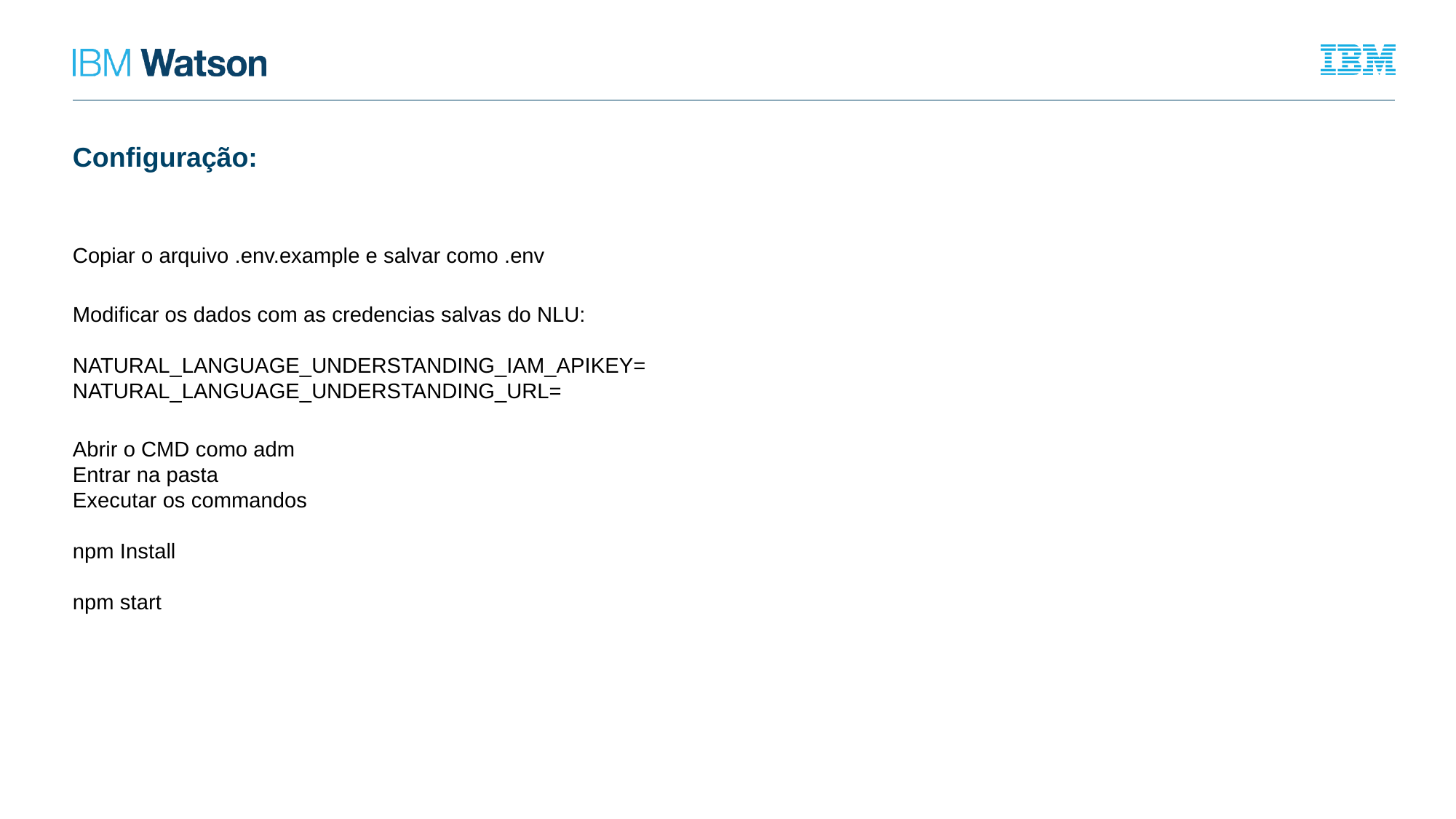

Configuração:
Copiar o arquivo .env.example e salvar como .env
Modificar os dados com as credencias salvas do NLU:

NATURAL_LANGUAGE_UNDERSTANDING_IAM_APIKEY=
NATURAL_LANGUAGE_UNDERSTANDING_URL=
Abrir o CMD como adm
Entrar na pasta
Executar os commandos

npm Install

npm start